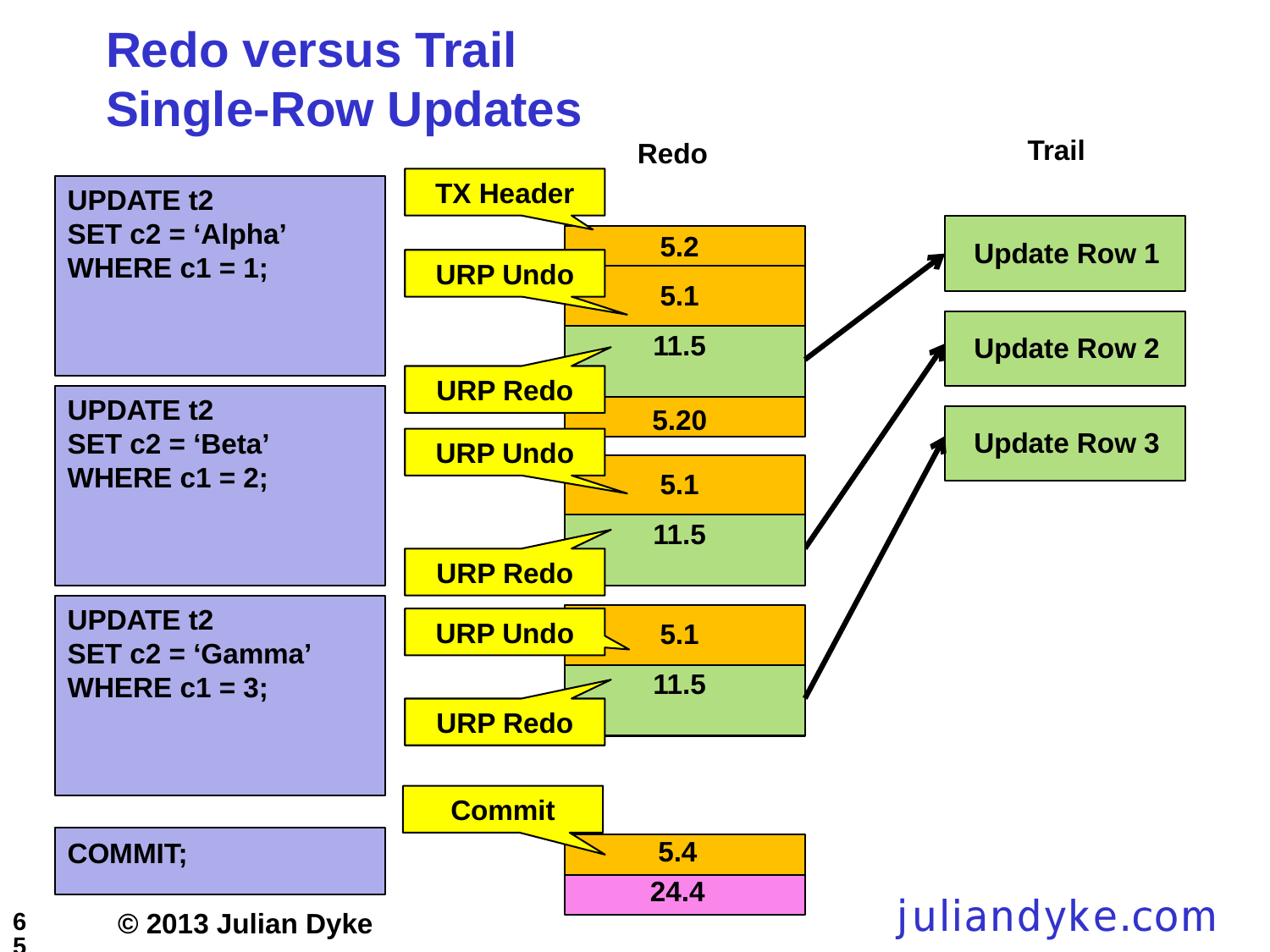

# Redo versus Trail Single-Row Updates
Trail
Redo
TX Header

UPDATE t2
SET c2 = ‘Alpha’
WHERE c1 = 1;

Update Row 1
5.2

URP Undo

5.1

Update Row 2
11.5

URP Redo

UPDATE t2
SET c2 = ‘Beta’
WHERE c1 = 2;
5.20

Update Row 3
URP Undo

5.1
11.5

URP Redo

UPDATE t2
SET c2 = ‘Gamma’
WHERE c1 = 3;

URP Undo
5.1
11.5

5.1
URP Redo
Commit

5.4
COMMIT;

24.4

65